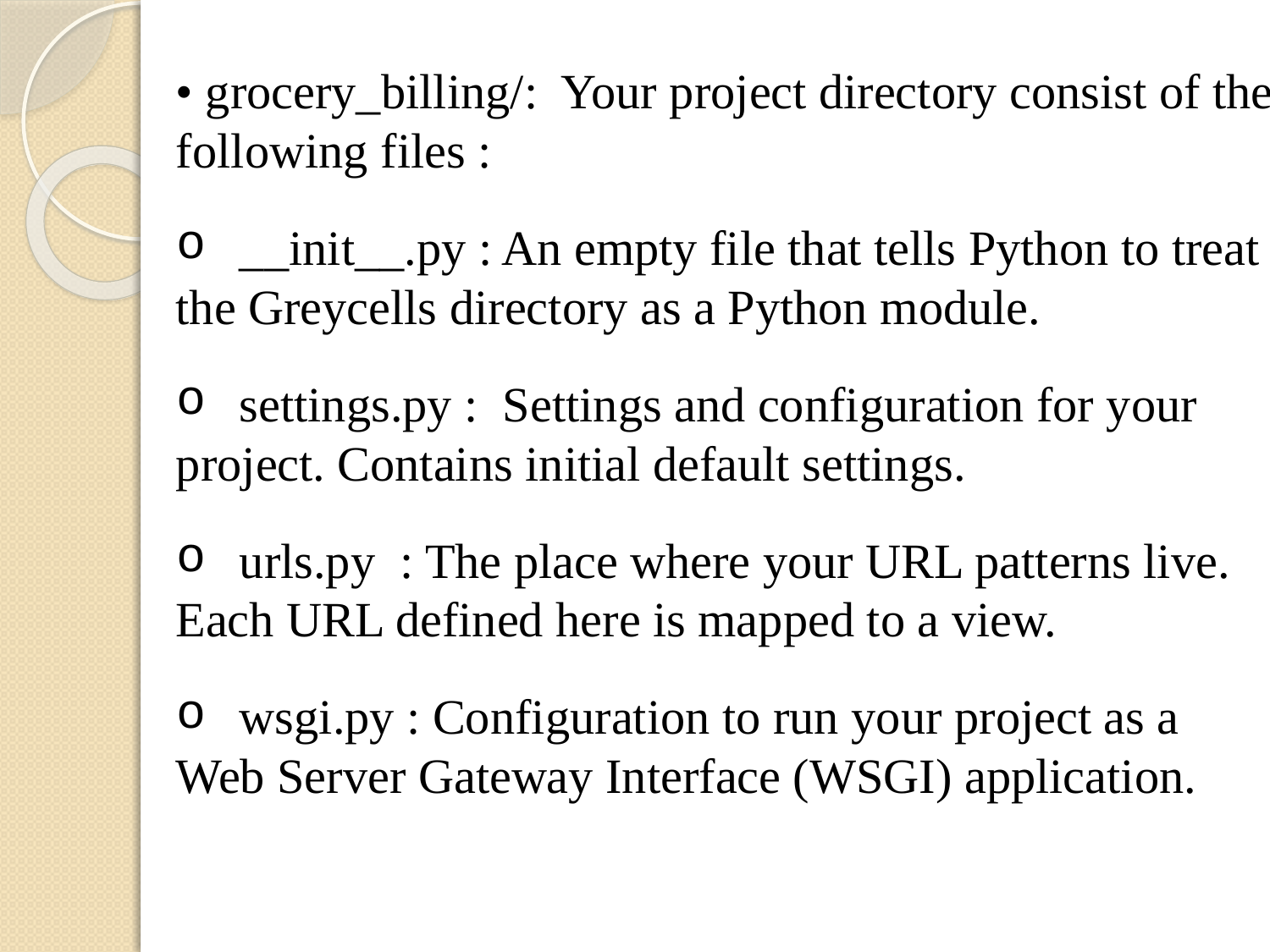

• grocery_billing/:  Your project directory consist of the
following files :

__init__.py : An empty file that tells Python to treat
the Greycells directory as a Python module.

settings.py :  Settings and configuration for your
project. Contains initial default settings.

urls.py  : The place where your URL patterns live.
Each URL defined here is mapped to a view.

wsgi.py : Configuration to run your project as a
Web Server Gateway Interface (WSGI) application.